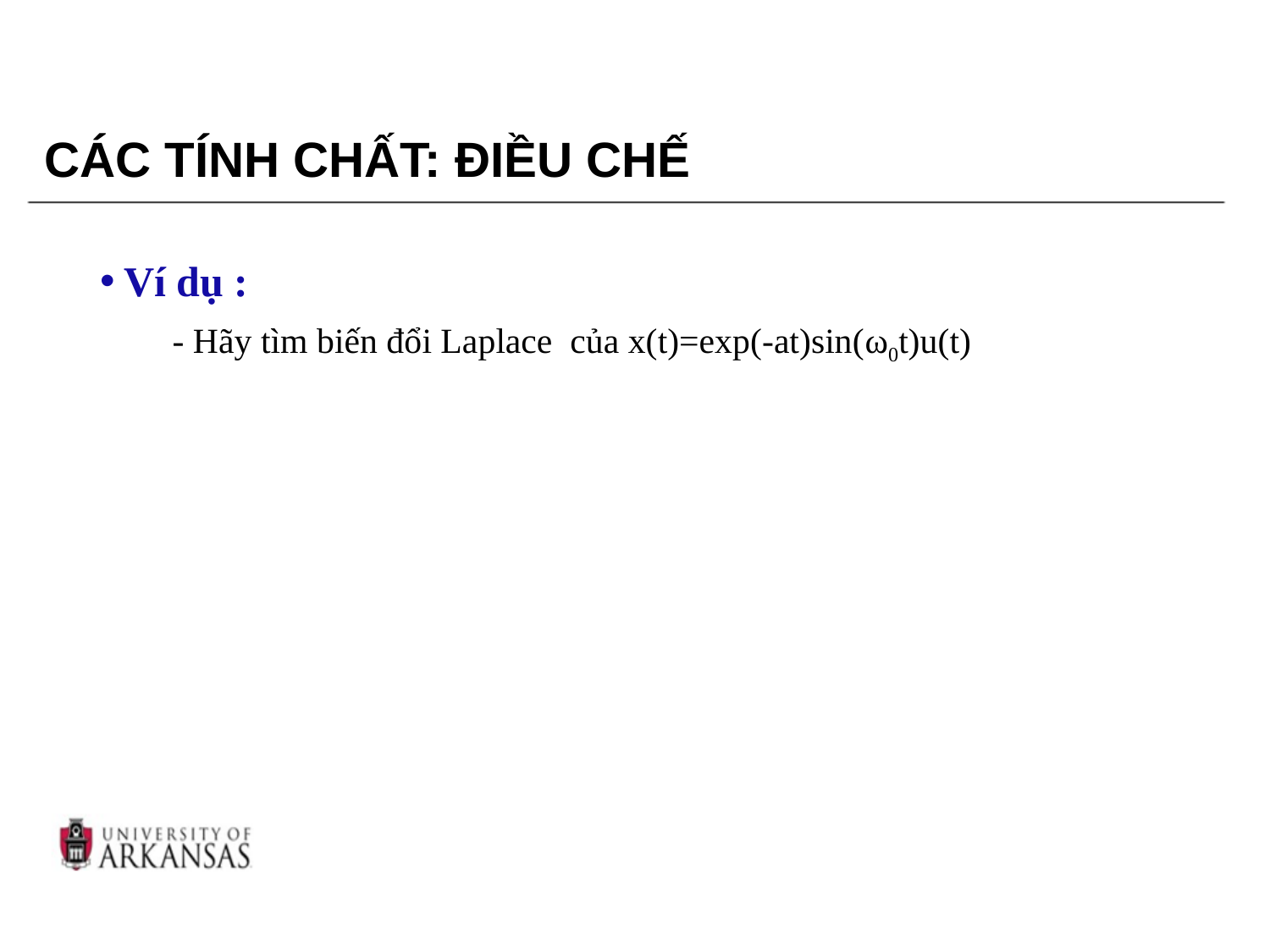

# CÁC TÍNH CHẤT: ĐIỀU CHẾ
Ví dụ :
         - Hãy tìm biến đổi Laplace  của x(t)=exp(-at)sin(ω0t)u(t)